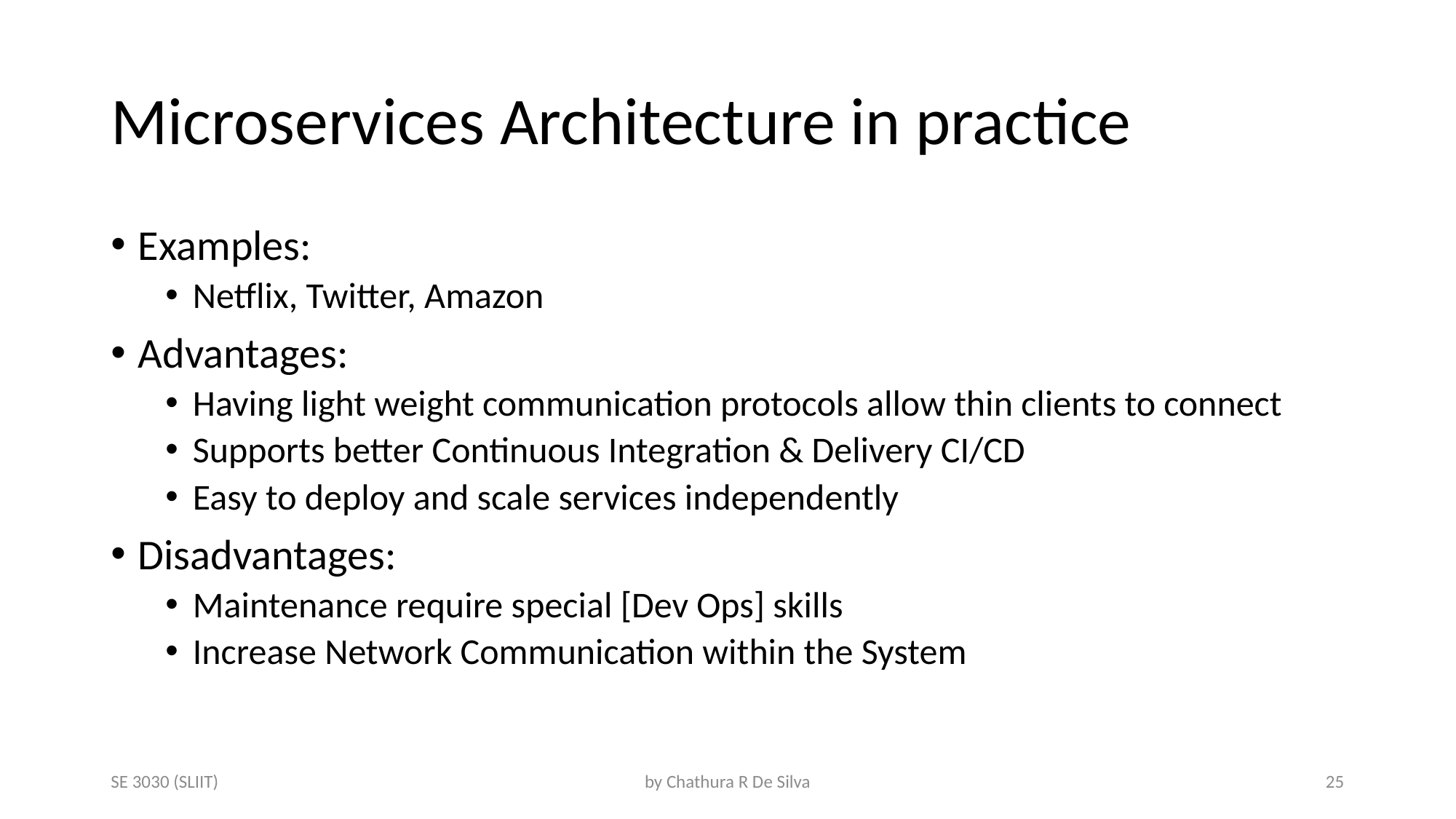

# Microservices Architecture in practice
Examples:
Netflix, Twitter, Amazon
Advantages:
Having light weight communication protocols allow thin clients to connect
Supports better Continuous Integration & Delivery CI/CD
Easy to deploy and scale services independently
Disadvantages:
Maintenance require special [Dev Ops] skills
Increase Network Communication within the System

SE 3030 (SLIIT)
by Chathura R De Silva
25